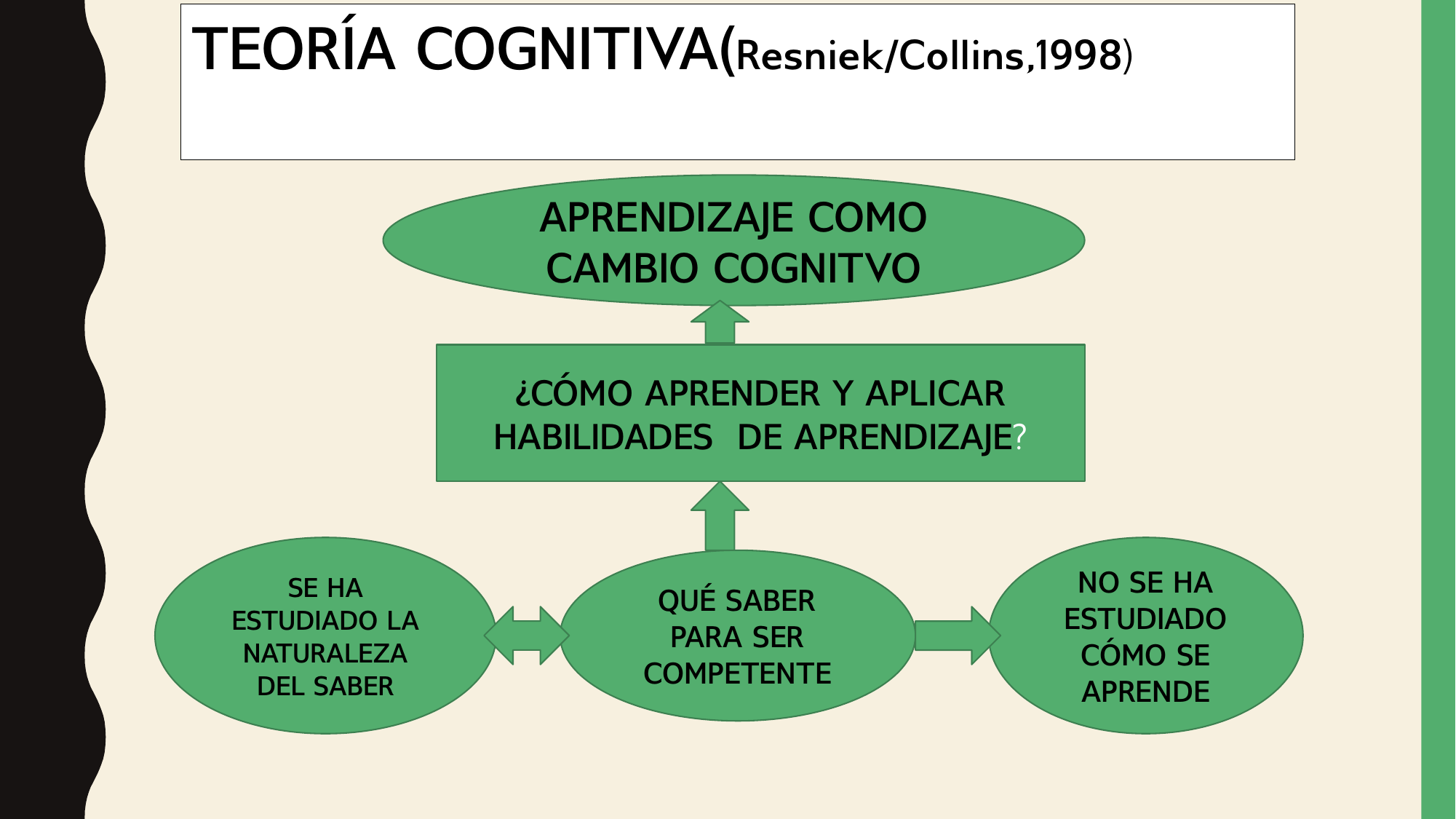

TEORÍA COGNITIVA(Resniek/Collins,1998)

APRENDIZAJE COMO CAMBIO COGNITVO

¿CÓMO APRENDER Y APLICAR
HABILIDADES  DE APRENDIZAJE?

SE HA ESTUDIADO LA NATURALEZA DEL SABER
NO SE HA ESTUDIADO CÓMO SE APRENDE
 QUÉ SABER  PARA SER
COMPETENTE